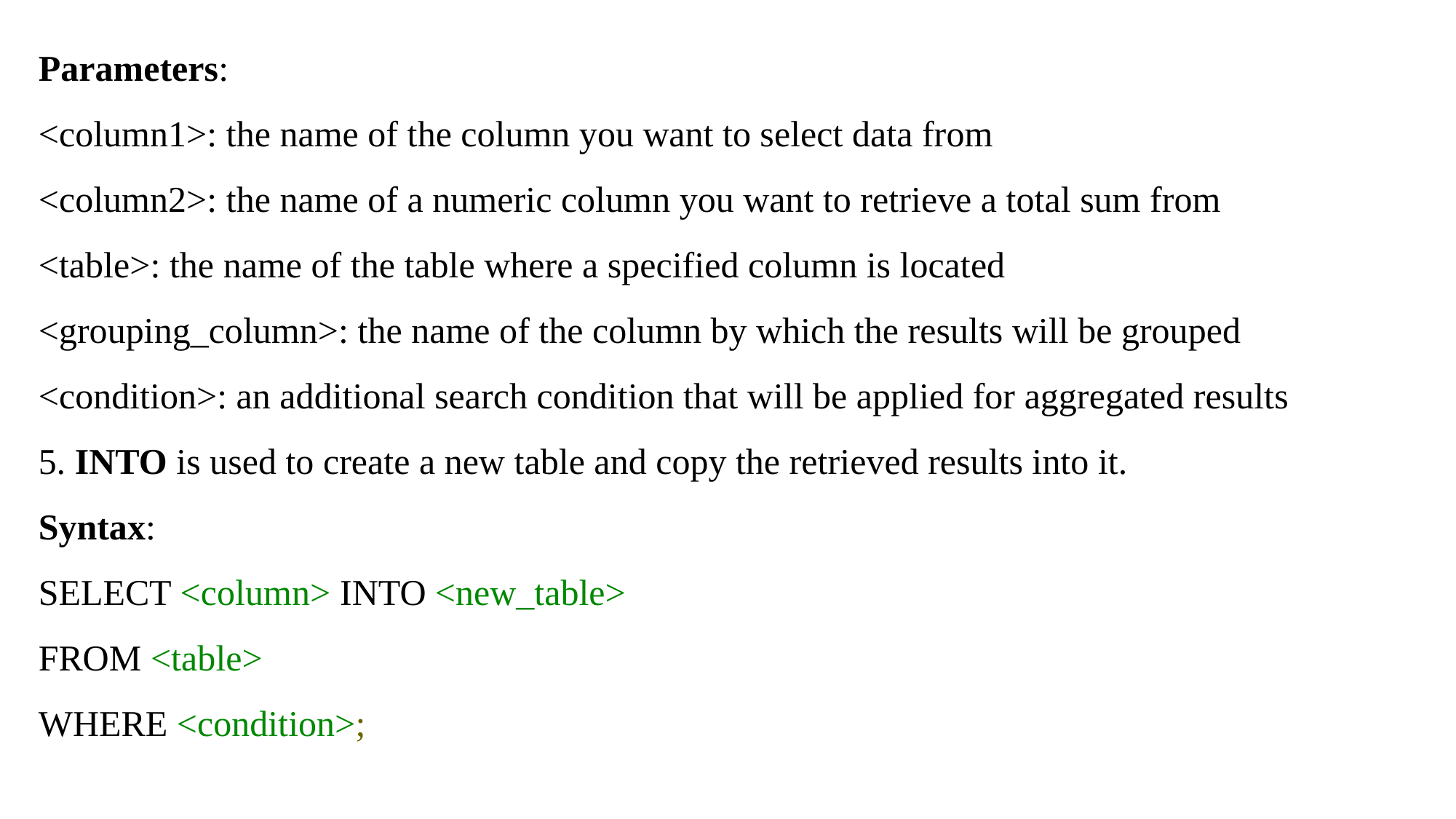

Parameters:
<column1>: the name of the column you want to select data from
<column2>: the name of a numeric column you want to retrieve a total sum from
<table>: the name of the table where a specified column is located
<grouping_column>: the name of the column by which the results will be grouped
<condition>: an additional search condition that will be applied for aggregated results
5. INTO is used to create a new table and copy the retrieved results into it.
Syntax:
SELECT <column> INTO <new_table>
FROM <table>
WHERE <condition>;